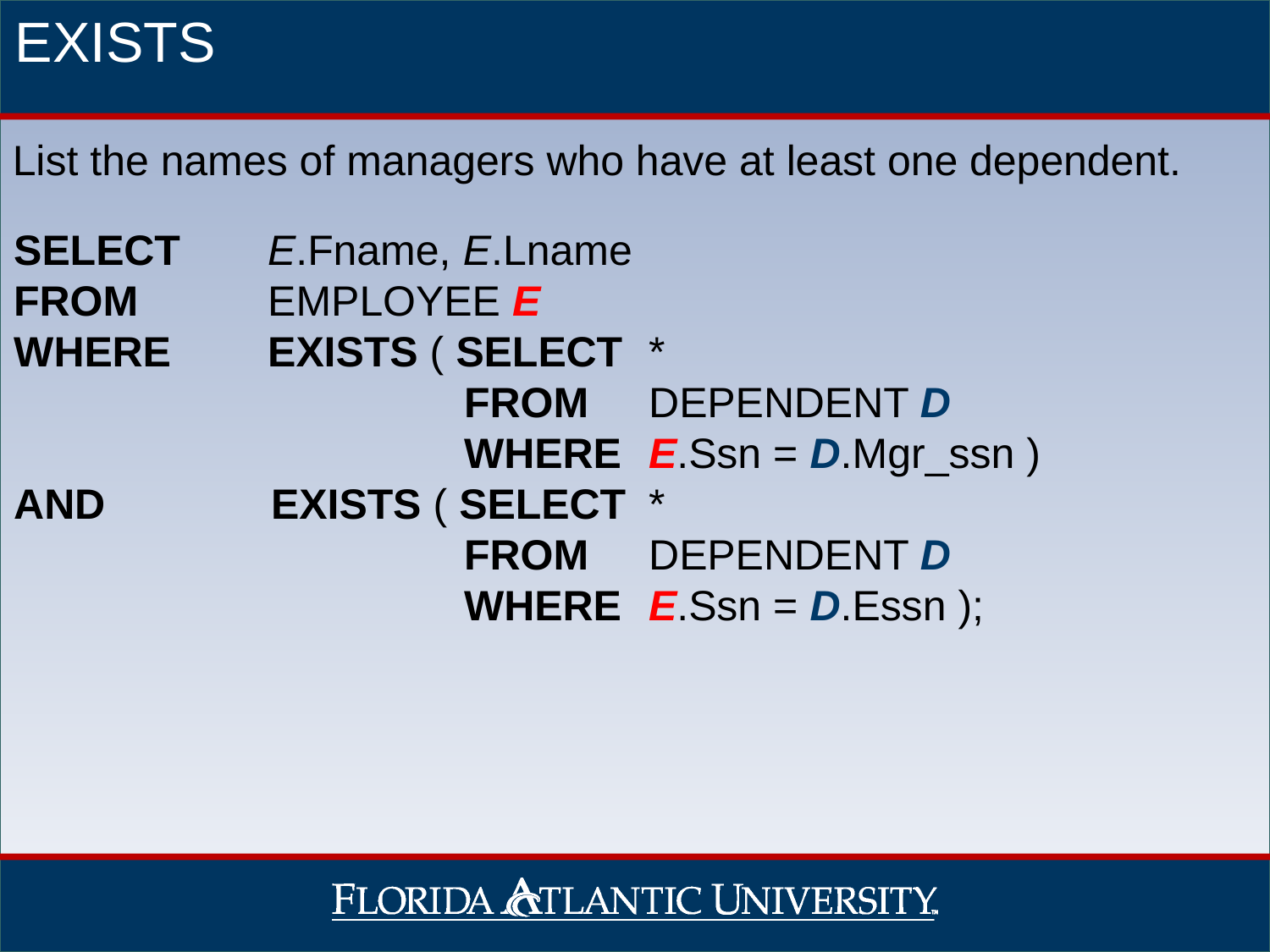

EXISTS
List the names of managers who have at least one dependent.
SELECT	E.Fname, E.Lname
FROM		EMPLOYEE E
WHERE	EXISTS ( SELECT 	*
                                      FROM 	DEPENDENT D
                                      WHERE	E.Ssn = D.Mgr_ssn )
AND              EXISTS ( SELECT 	*
                                      FROM 	DEPENDENT D
                                      WHERE	E.Ssn = D.Essn );